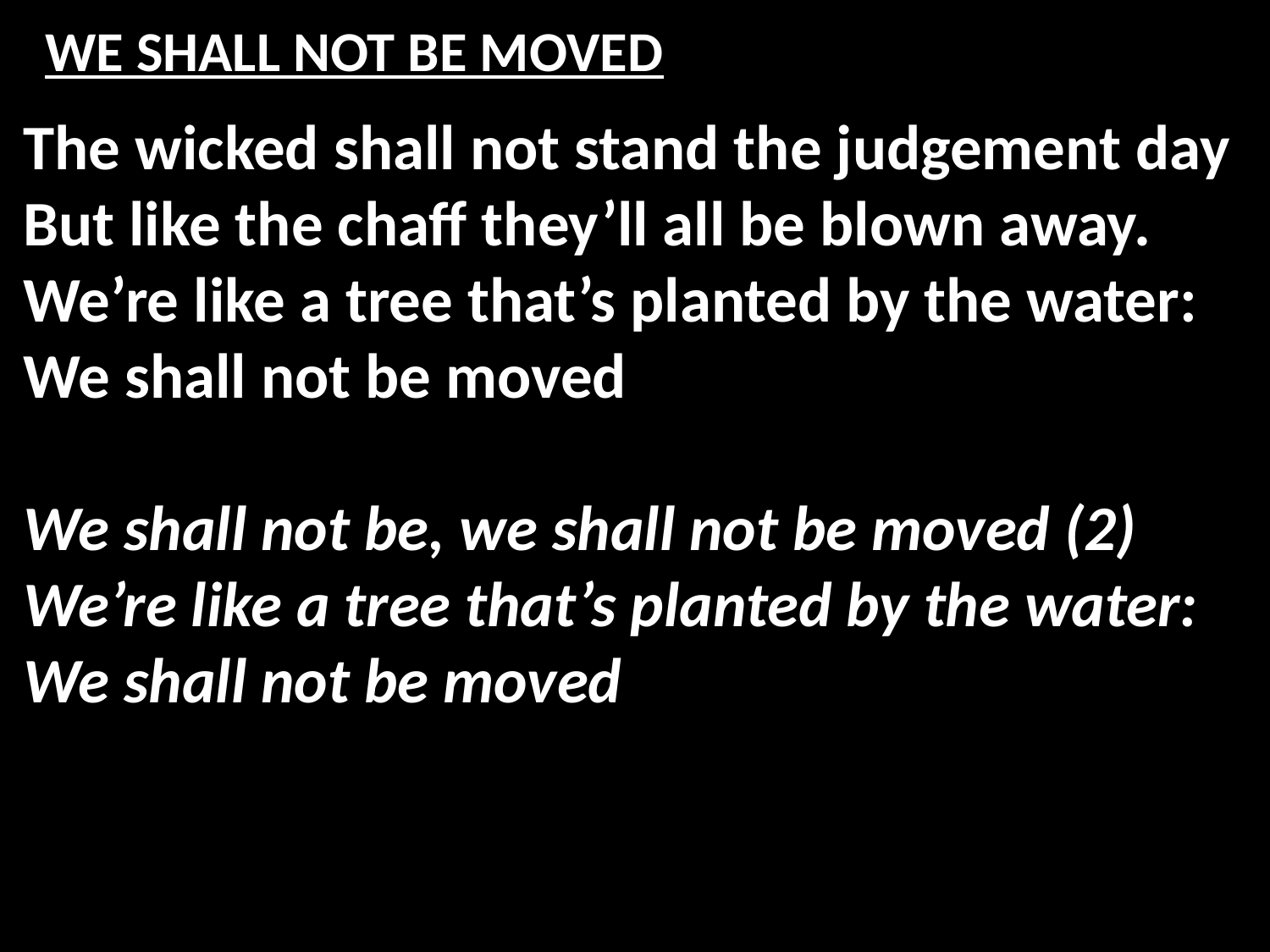

# WE SHALL NOT BE MOVED
The wicked shall not stand the judgement day
But like the chaff they’ll all be blown away.
We’re like a tree that’s planted by the water:
We shall not be moved

We shall not be, we shall not be moved (2)
We’re like a tree that’s planted by the water:
We shall not be moved